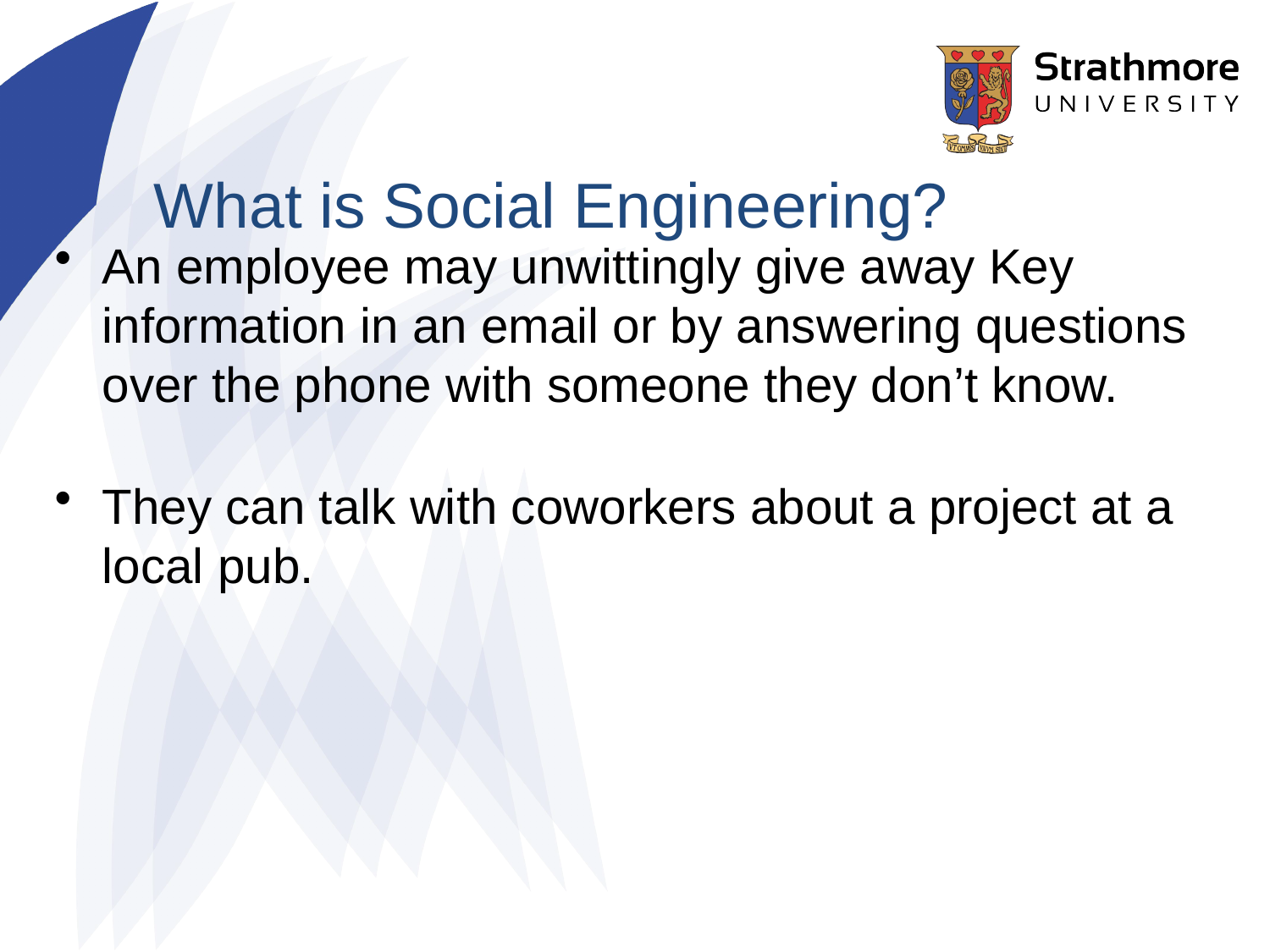

What is Social Engineering?
An employee may unwittingly give away Key information in an email or by answering questions over the phone with someone they don’t know.

They can talk with coworkers about a project at a local pub.